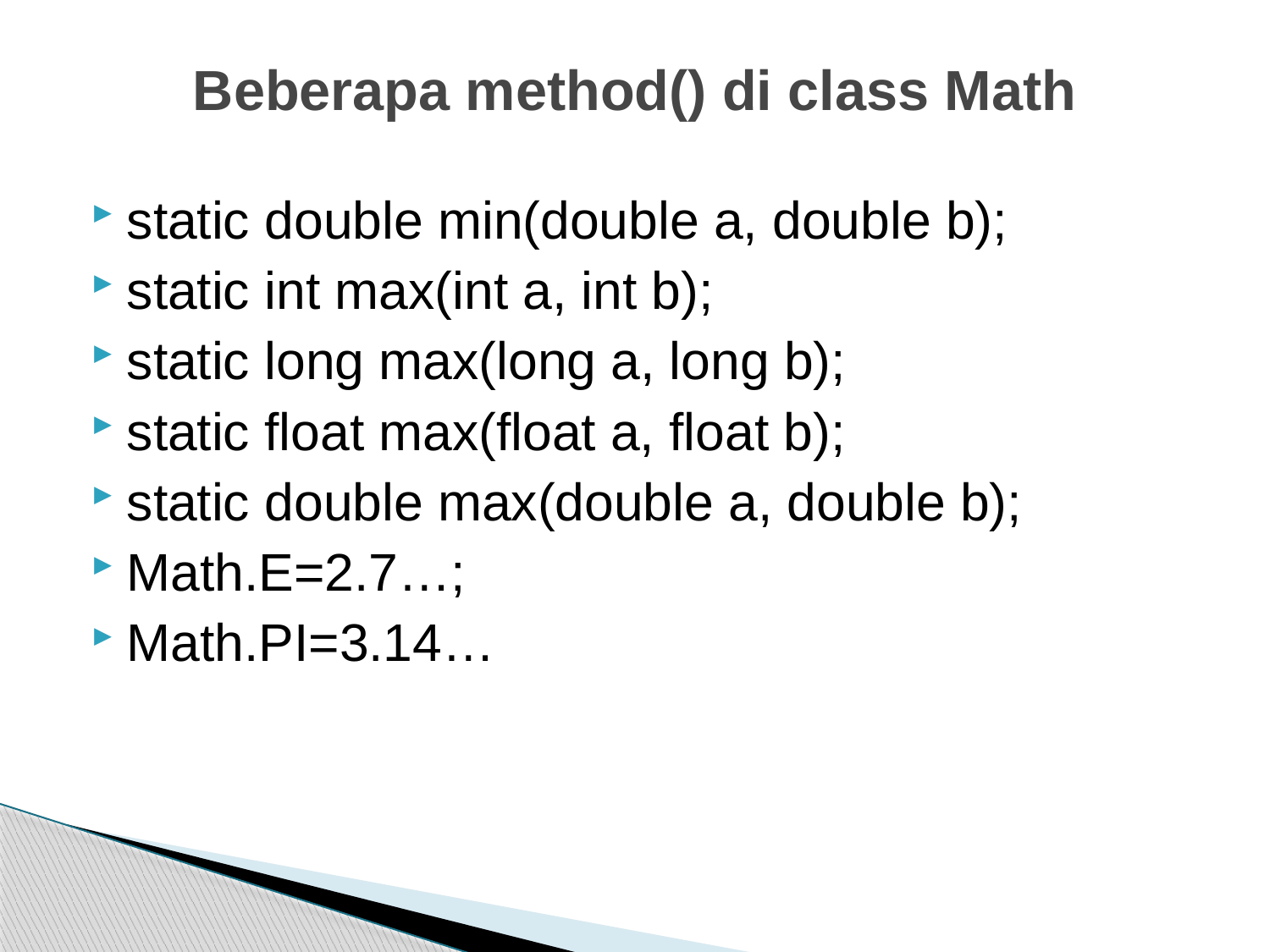

# Beberapa method() di class Math
static double min(double a, double b);
static int max(int a, int b);
static long max(long a, long b);
static float max(float a, float b);
static double max(double a, double b);
Math.E=2.7…;
Math.PI=3.14…